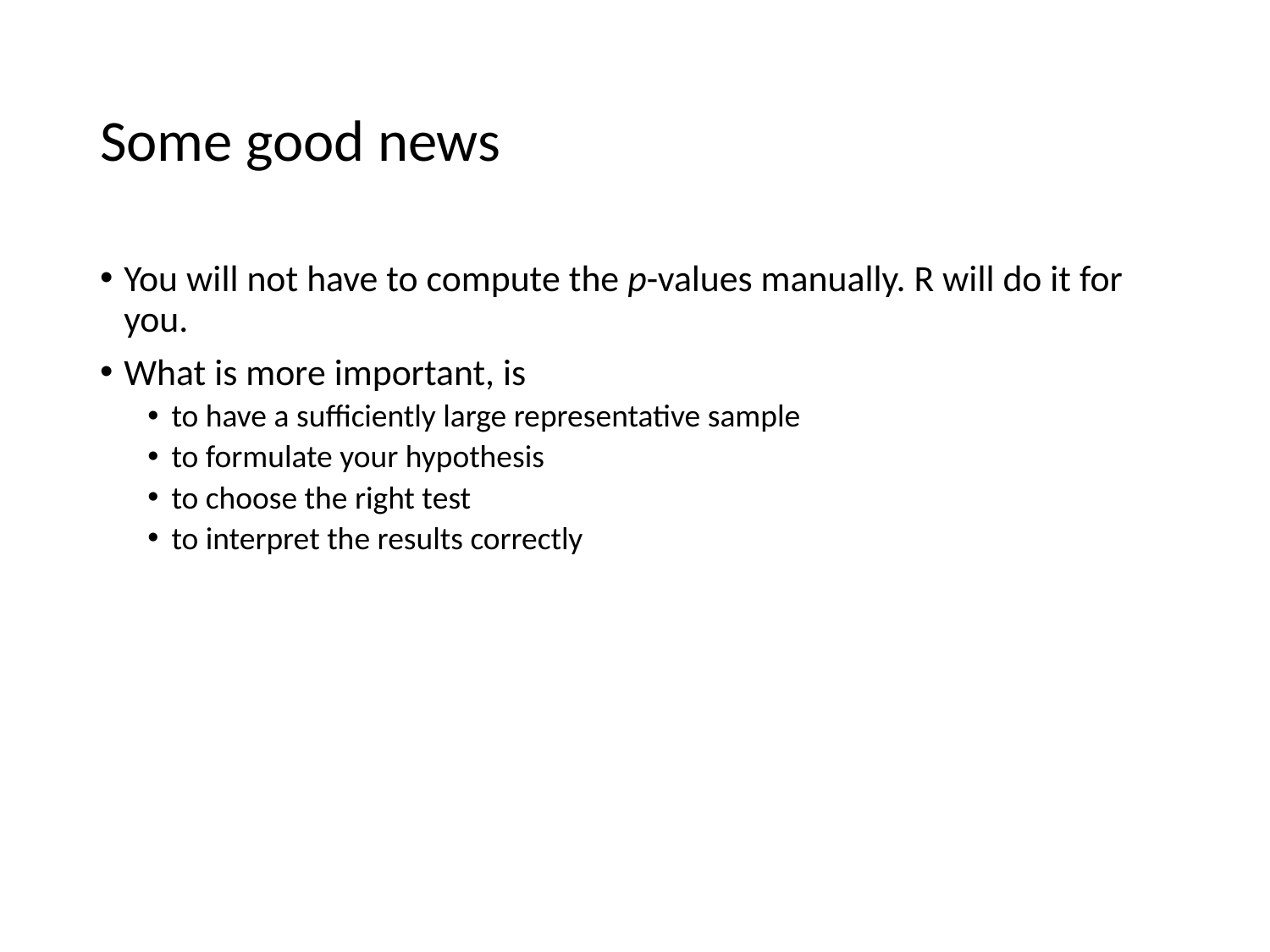

# Some good news
You will not have to compute the p-values manually. R will do it for you.
What is more important, is
to have a sufficiently large representative sample
to formulate your hypothesis
to choose the right test
to interpret the results correctly